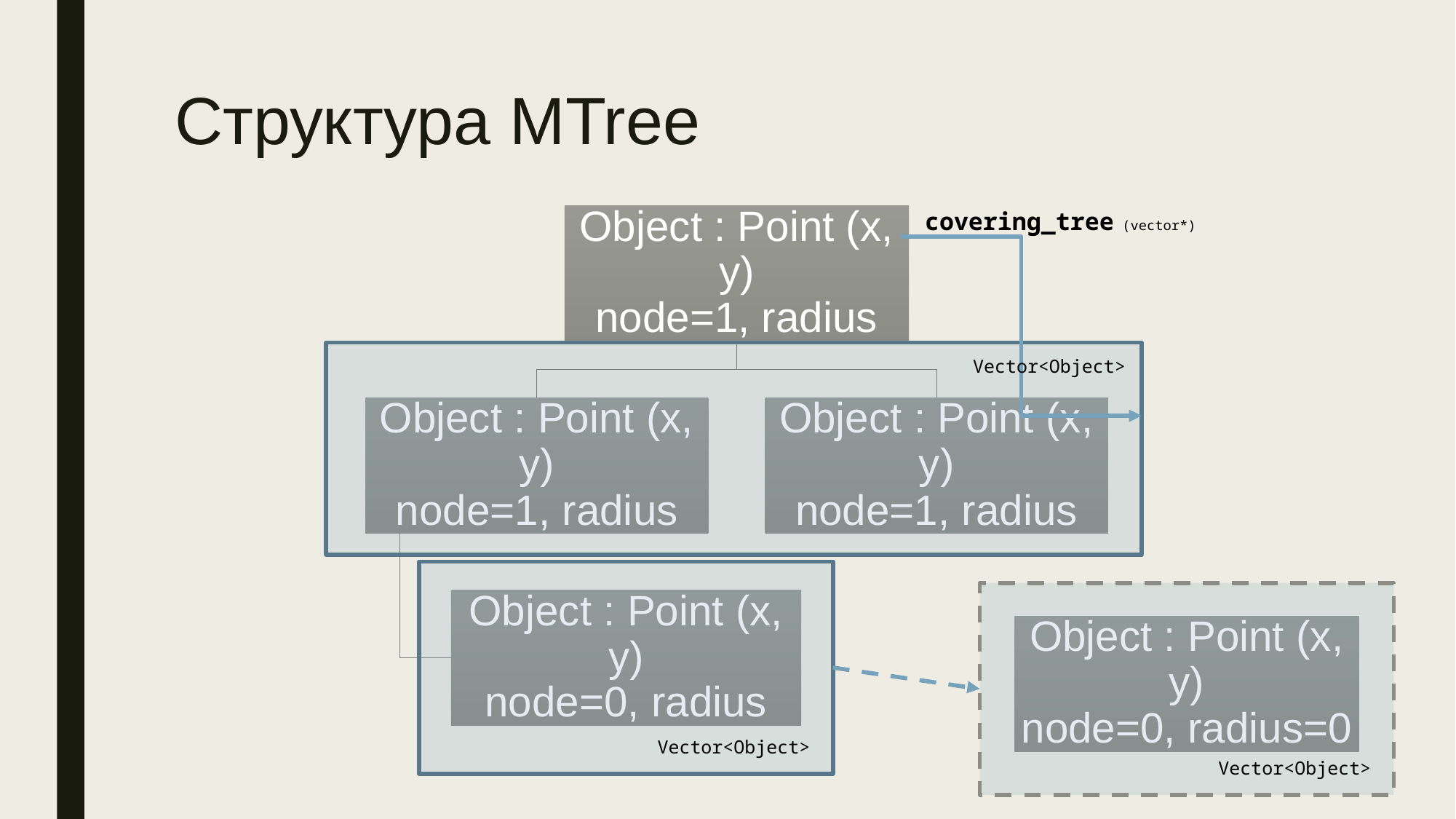

# Структура MTree
covering_tree (vector*)
Object : Point (x, y)
node=1, radius
Object : Point (x, y)
node=1, radius
Object : Point (x, y)
node=0, radius
Object : Point (x, y)
node=1, radius

Vector<Object>

Object : Point (x, y)
node=0, radius=0
Vector<Object>
Vector<Object>